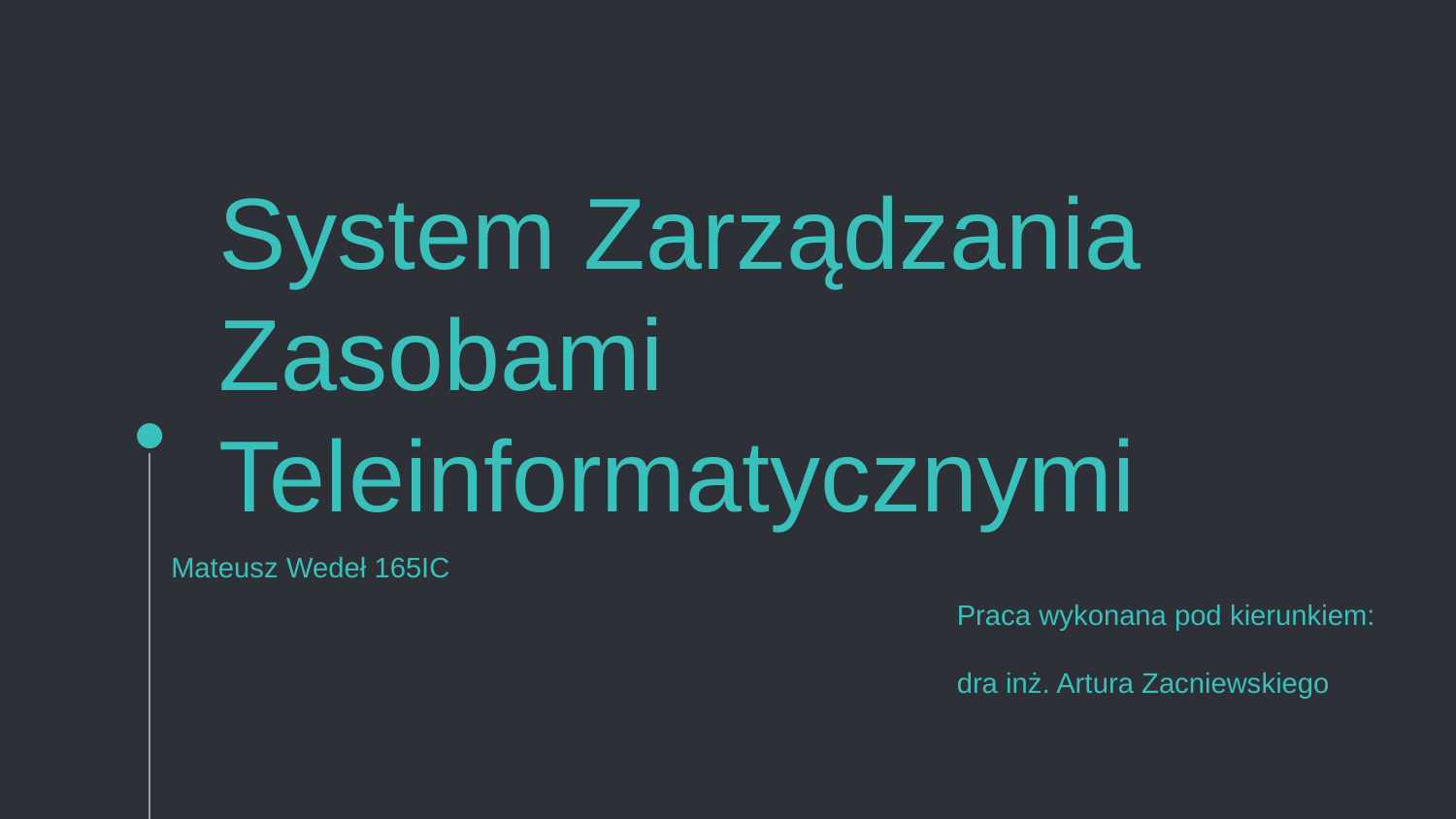

# System Zarządzania Zasobami Teleinformatycznymi
Mateusz Wedeł 165IC
Praca wykonana pod kierunkiem:
dra inż. Artura Zacniewskiego